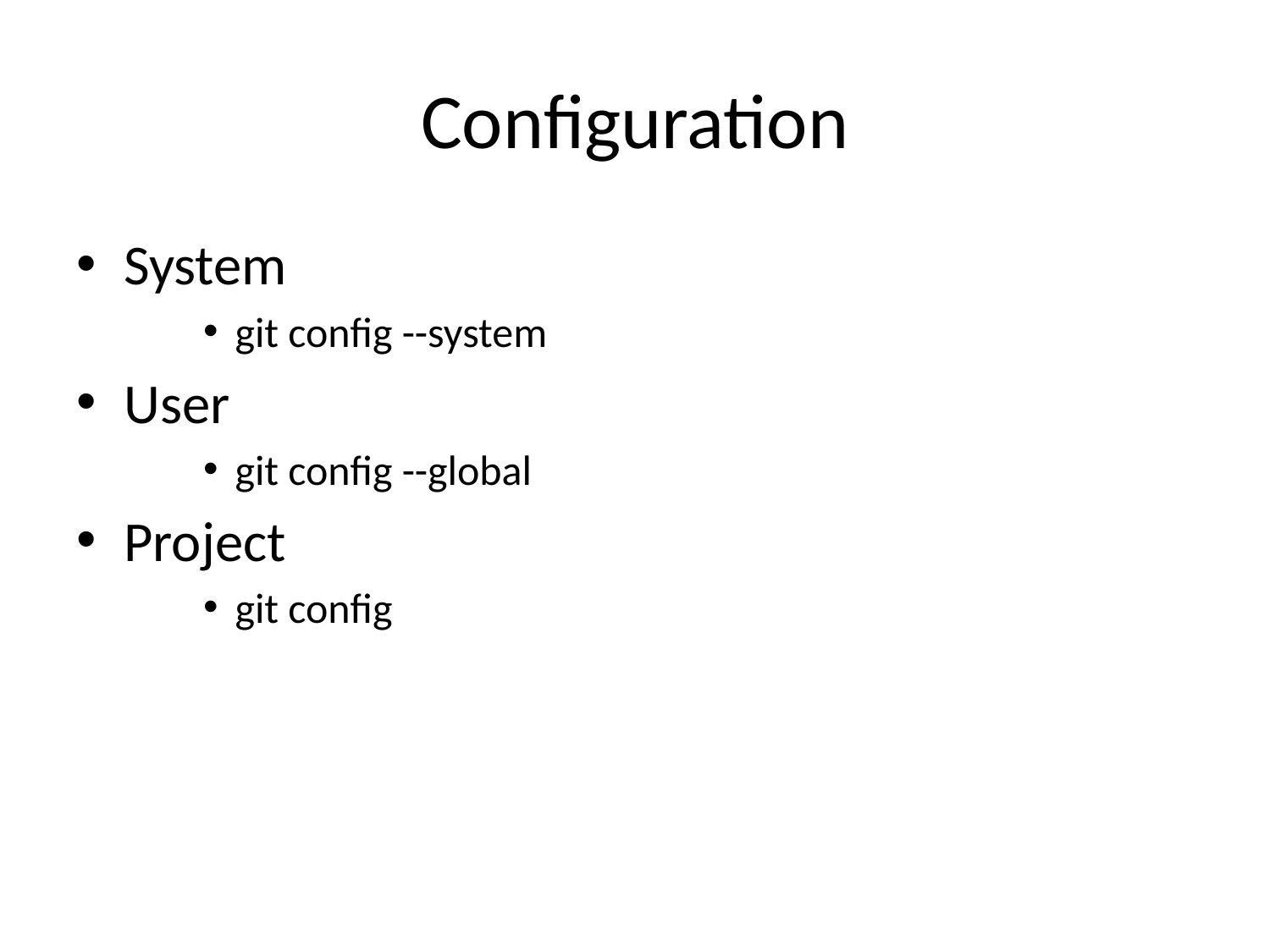

# Configuration
System
git config --system
User
git config --global
Project
git config